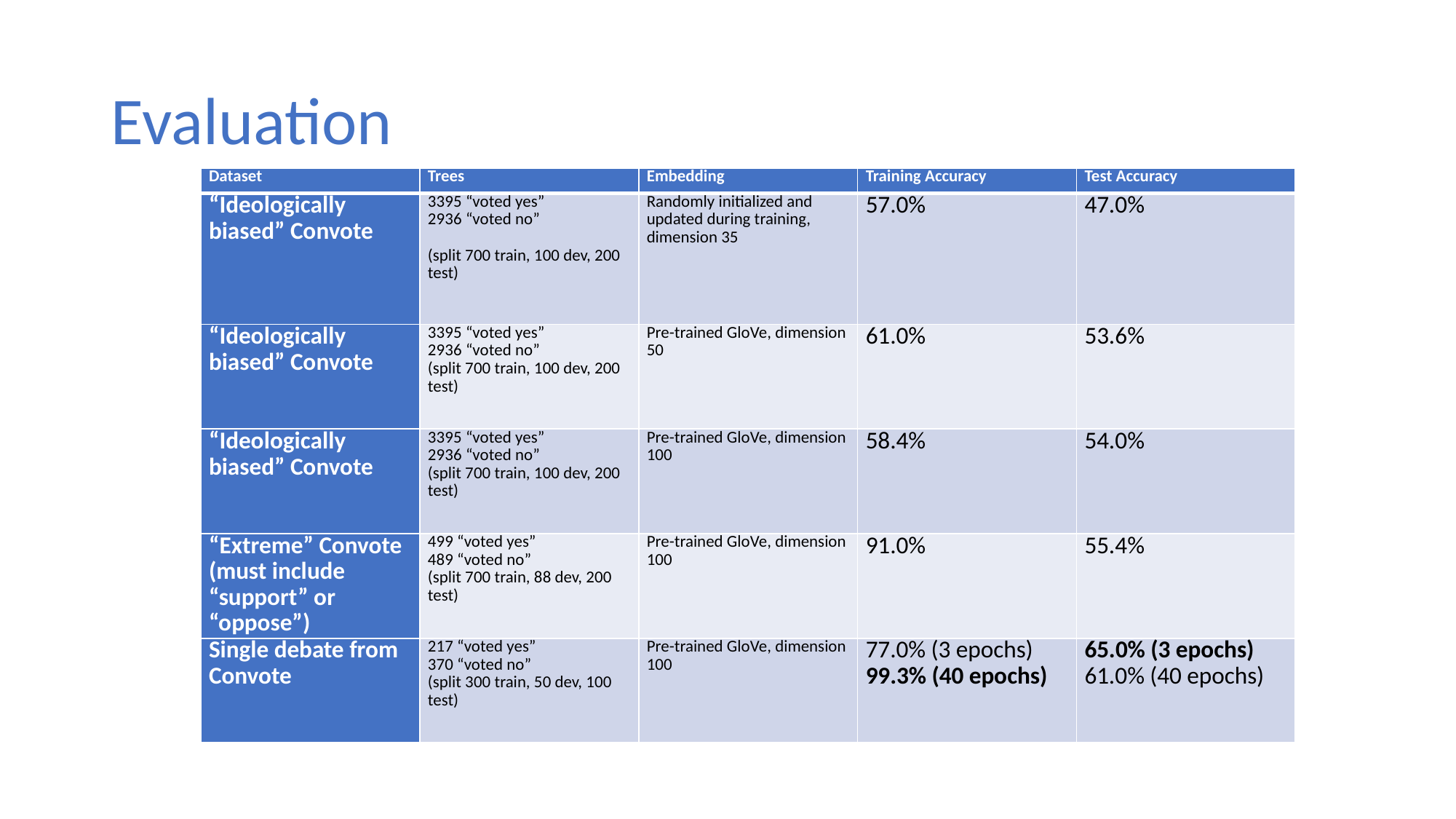

# Evaluation
| Dataset | Trees | Embedding | Training Accuracy | Test Accuracy |
| --- | --- | --- | --- | --- |
| “Ideologically biased” Convote | 3395 “voted yes” 2936 “voted no”   (split 700 train, 100 dev, 200 test) | Randomly initialized and updated during training, dimension 35 | 57.0% | 47.0% |
| “Ideologically biased” Convote | 3395 “voted yes” 2936 “voted no” (split 700 train, 100 dev, 200 test) | Pre-trained GloVe, dimension 50 | 61.0% | 53.6% |
| “Ideologically biased” Convote | 3395 “voted yes” 2936 “voted no” (split 700 train, 100 dev, 200 test) | Pre-trained GloVe, dimension 100 | 58.4% | 54.0% |
| “Extreme” Convote (must include “support” or “oppose”) | 499 “voted yes” 489 “voted no” (split 700 train, 88 dev, 200 test) | Pre-trained GloVe, dimension 100 | 91.0% | 55.4% |
| Single debate from Convote | 217 “voted yes” 370 “voted no” (split 300 train, 50 dev, 100 test) | Pre-trained GloVe, dimension 100 | 77.0% (3 epochs) 99.3% (40 epochs) | 65.0% (3 epochs) 61.0% (40 epochs) |